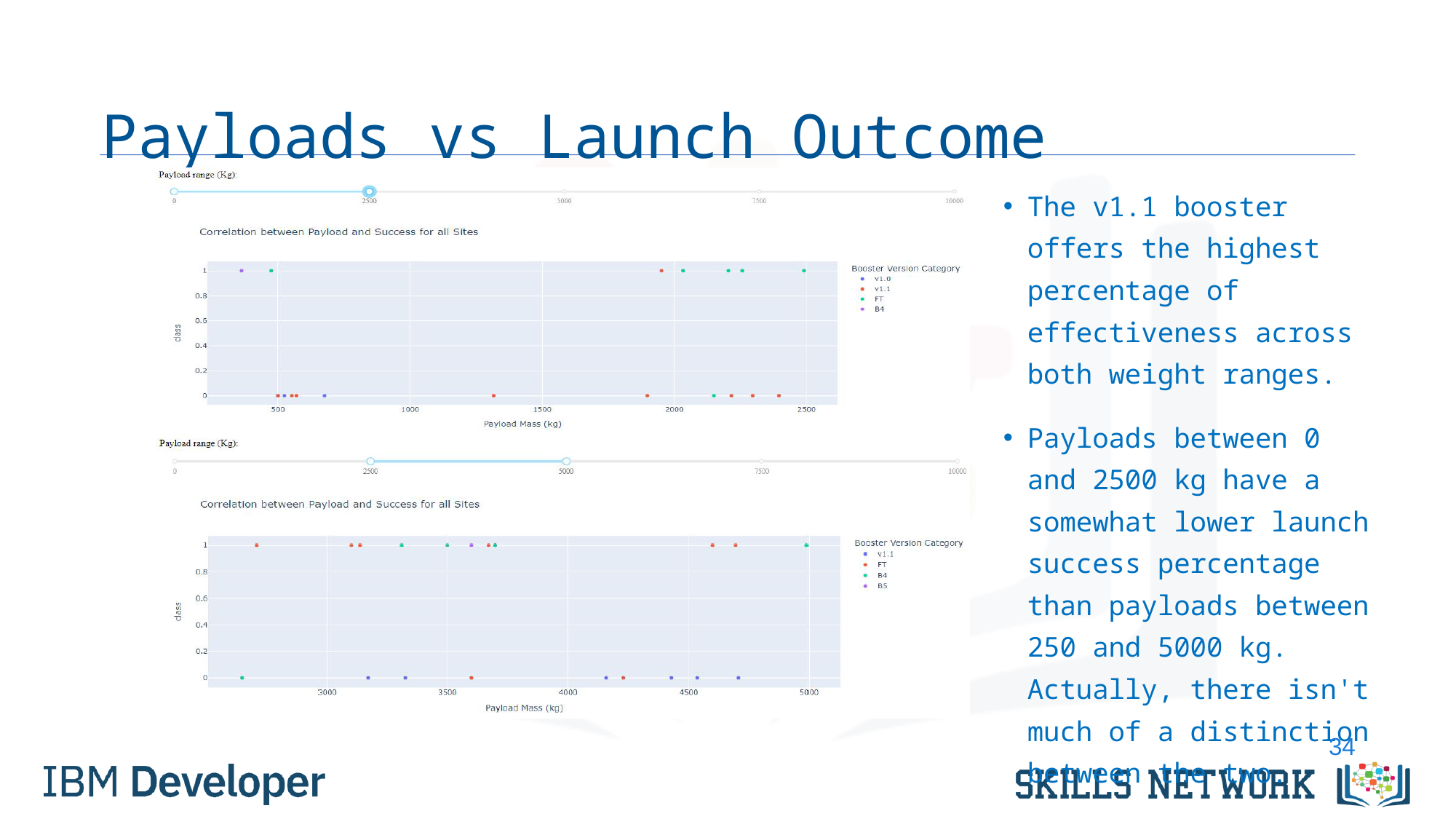

# Payloads vs Launch Outcome

The v1.1 booster offers the highest percentage of effectiveness across both weight ranges.
Payloads between 0 and 2500 kg have a somewhat lower launch success percentage than payloads between 250 and 5000 kg. Actually, there isn't much of a distinction between the two.
34